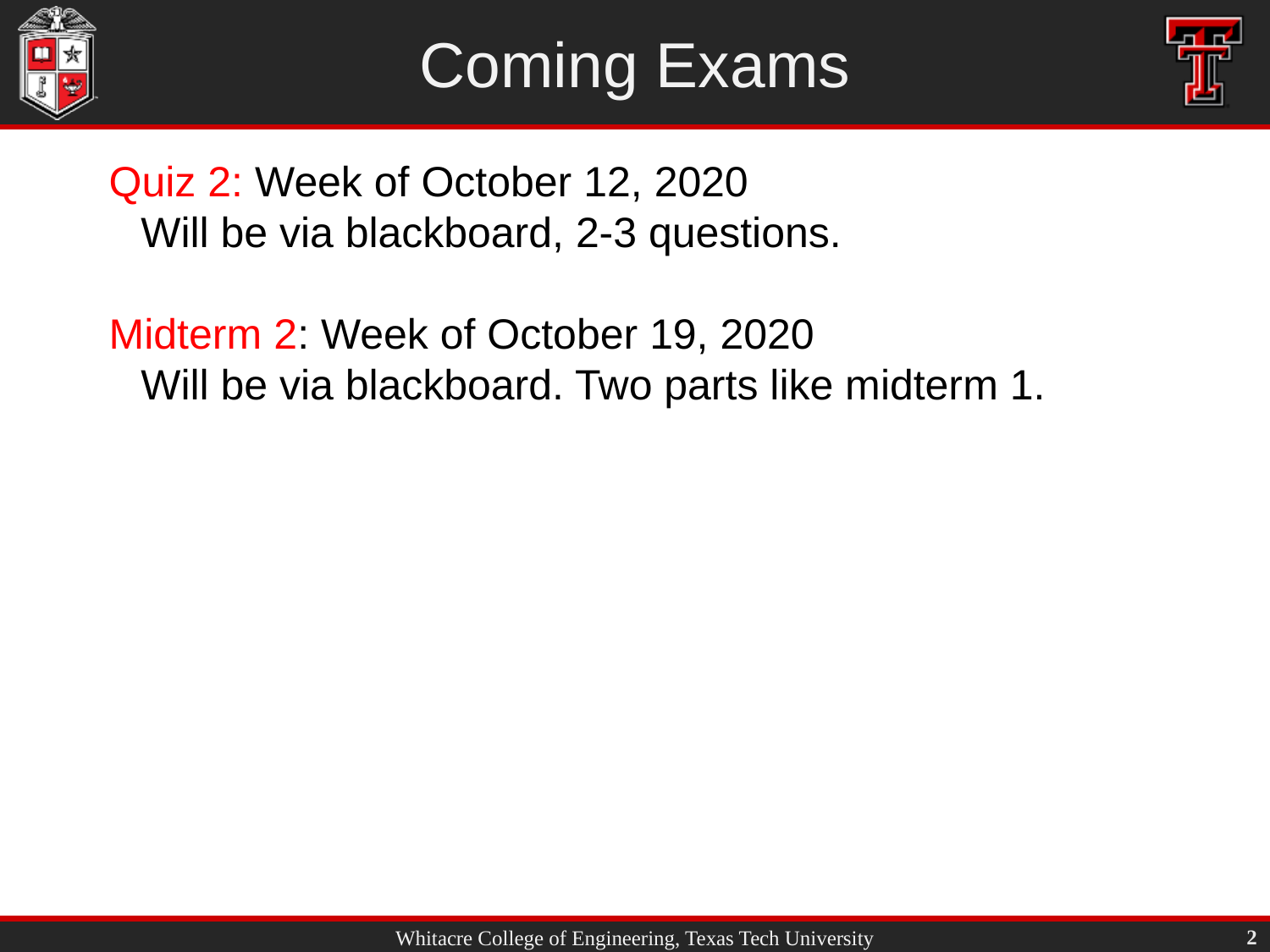

# Coming Exams
Quiz 2: Week of October 12, 2020
Will be via blackboard, 2-3 questions.

Midterm 2: Week of October 19, 2020
Will be via blackboard. Two parts like midterm 1.

2